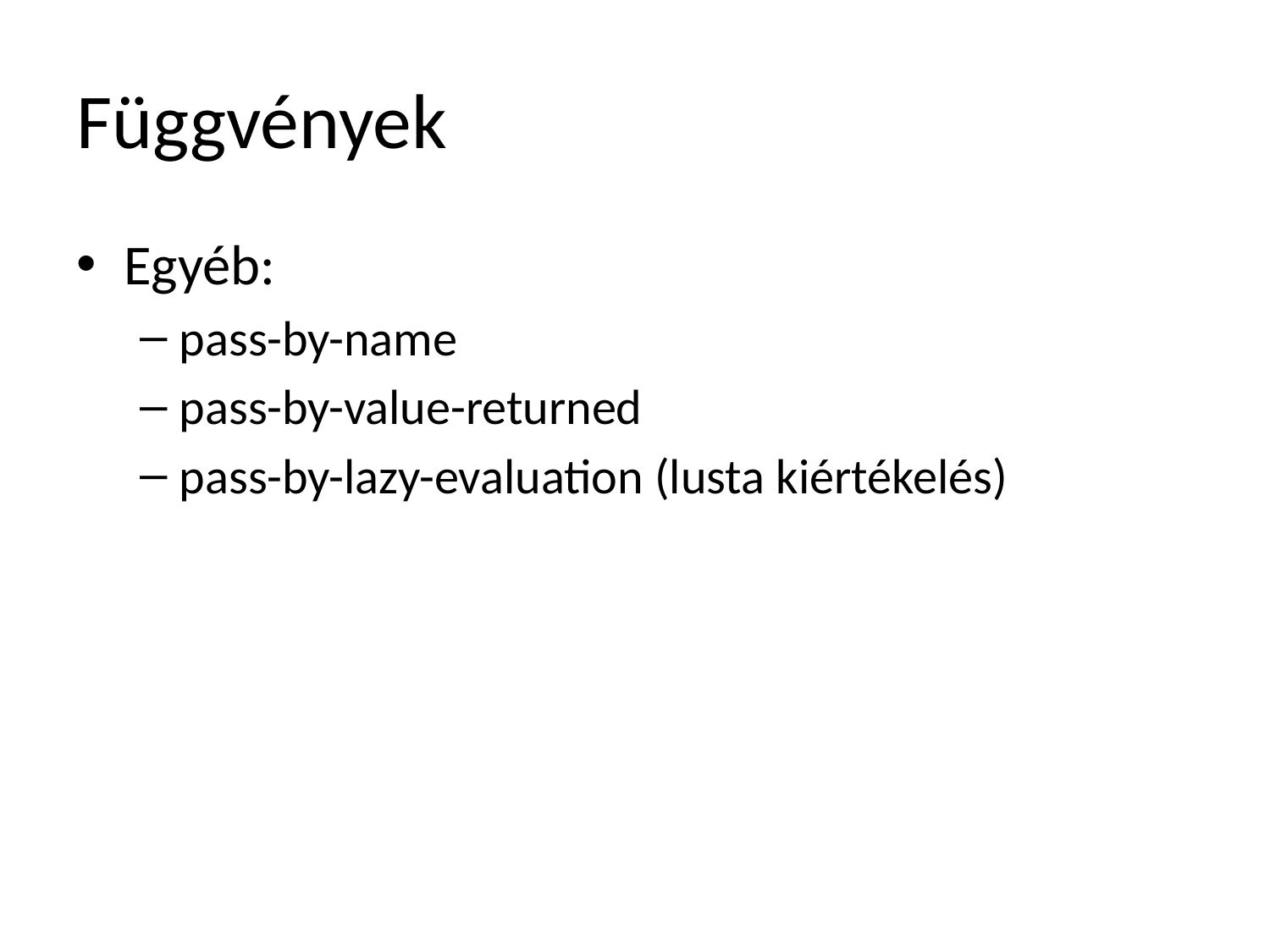

# Függvények
Egyéb:
pass-by-name
pass-by-value-returned
pass-by-lazy-evaluation (lusta kiértékelés)